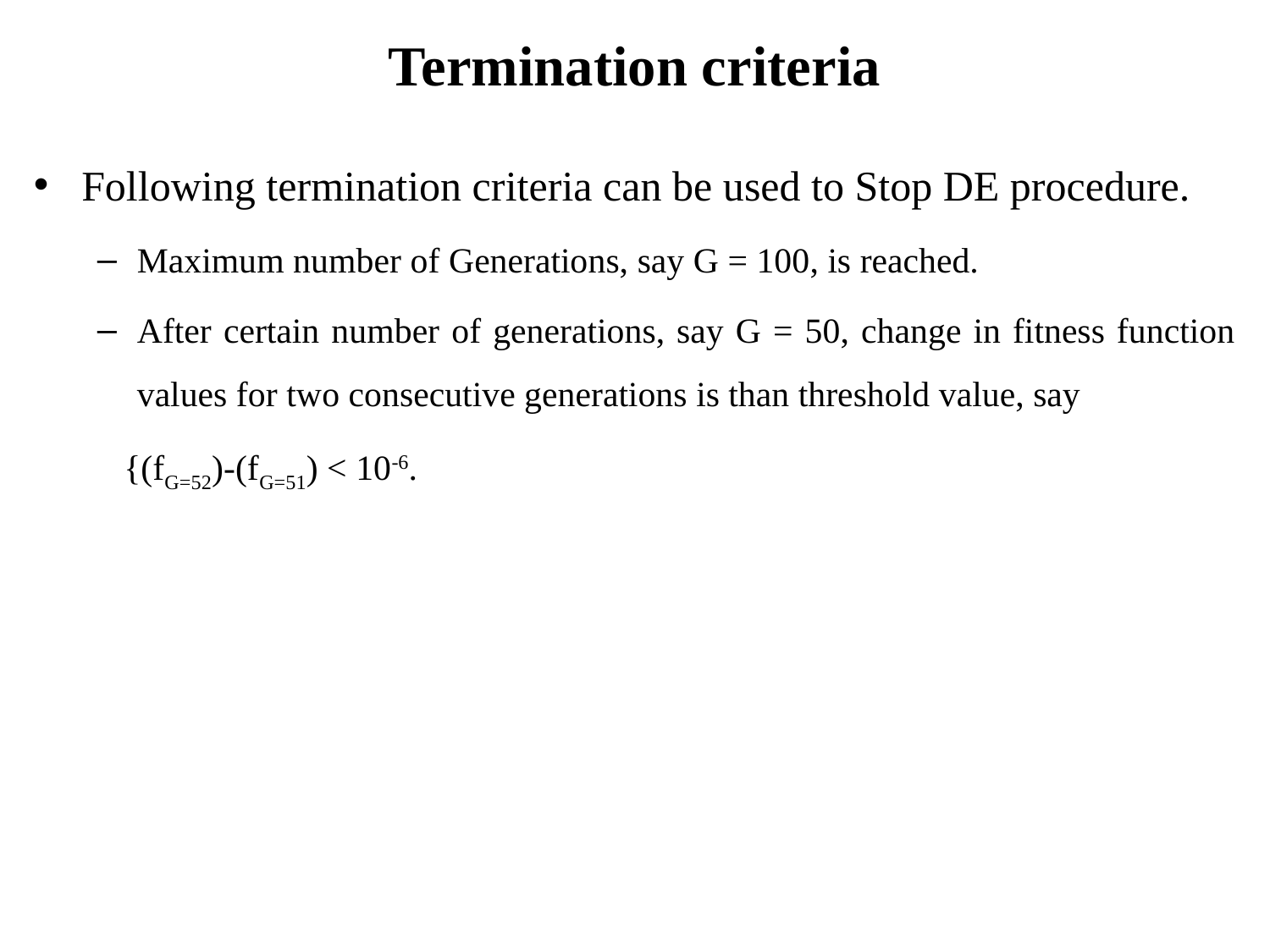

# Termination criteria
Following termination criteria can be used to Stop DE procedure.
Maximum number of Generations, say G = 100, is reached.
After certain number of generations, say G = 50, change in fitness function values for two consecutive generations is than threshold value, say
   {(fG=52)-(fG=51) < 10-6.